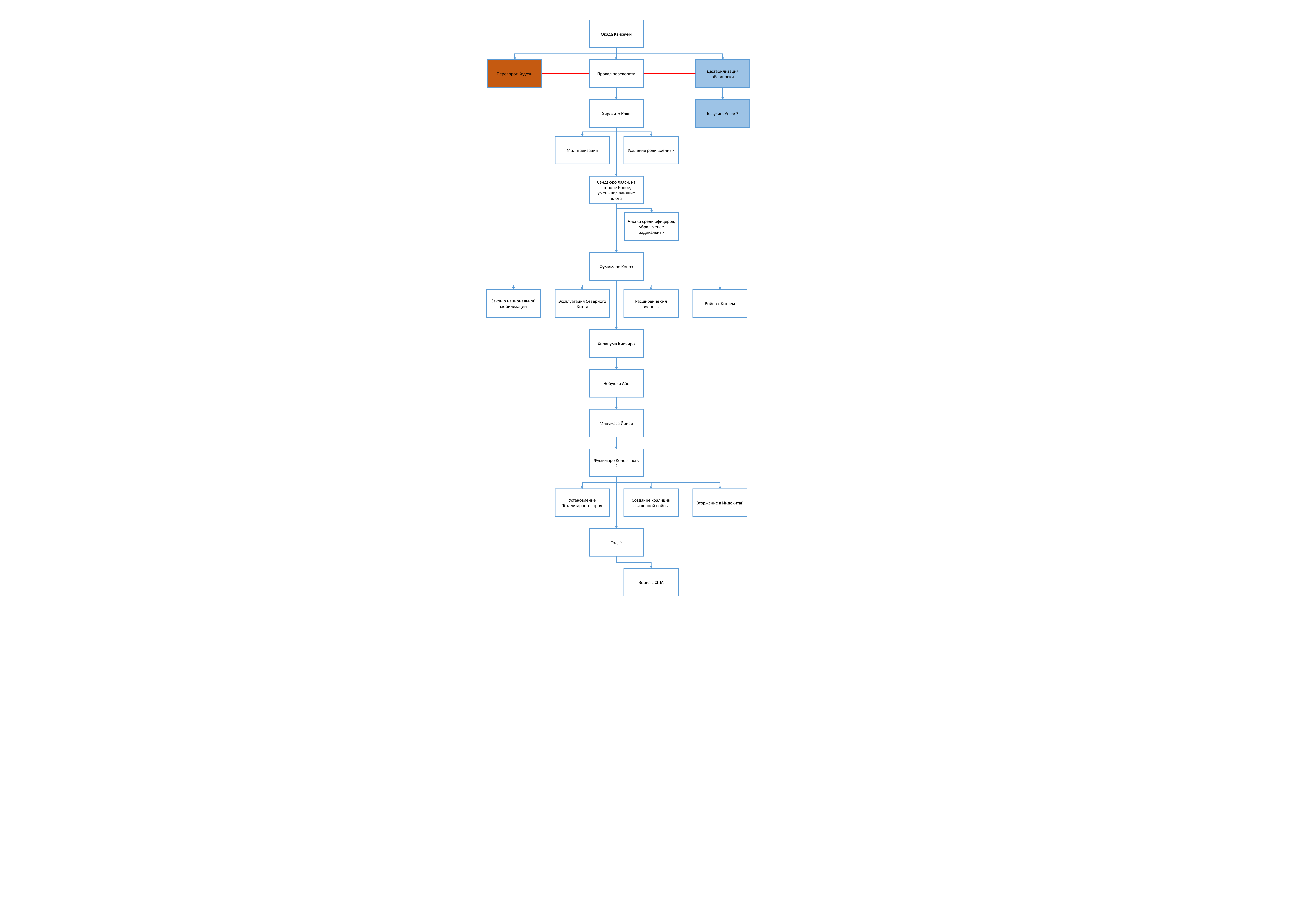

Окада Кэйсеуки
Переворот Кодохи
Провал переворота
Дестабилизация обстановки
Хирохито Коки
Казусигэ Угаки ?
Милитализация
Усиление роли военных
Сендзюро Хаяси, на стороне Коное, уменьшил влияние влота
Чистки среди офицеров, убрал менее радикальных
Фумимаро Коноэ
Закон о национальной мобилизации
Война с Китаем
Эксплуатация Северного Китая
Расширение сил военных
Хиранума Киичиро
Нобуюки Абе
Мицумаса Йонай
Фумимаро Коноэ часть 2
Установление Тоталитарного строя
Создание коалиции священной войны
Вторжение в Индокитай
Тодзё
Война с США